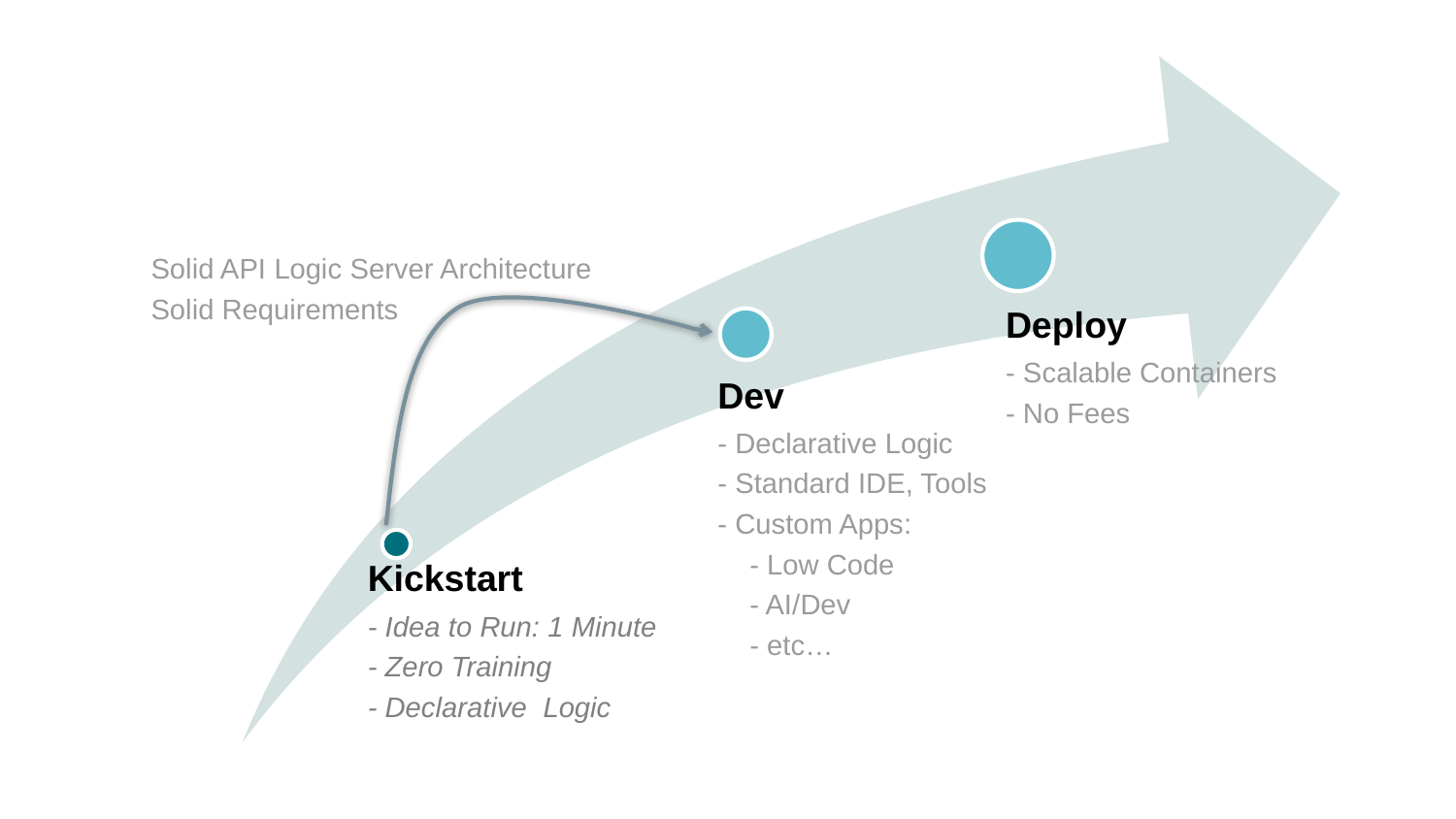

Kickstart
- Idea to Run: 1 Minute
- Zero Training
- Declarative  Logic
Dev
- Declarative Logic
- Standard IDE, Tools
- Custom Apps:
    - Low Code
    - AI/Dev
    - etc…
Deploy
- Scalable Containers
- No Fees
Solid API Logic Server Architecture
Solid Requirements